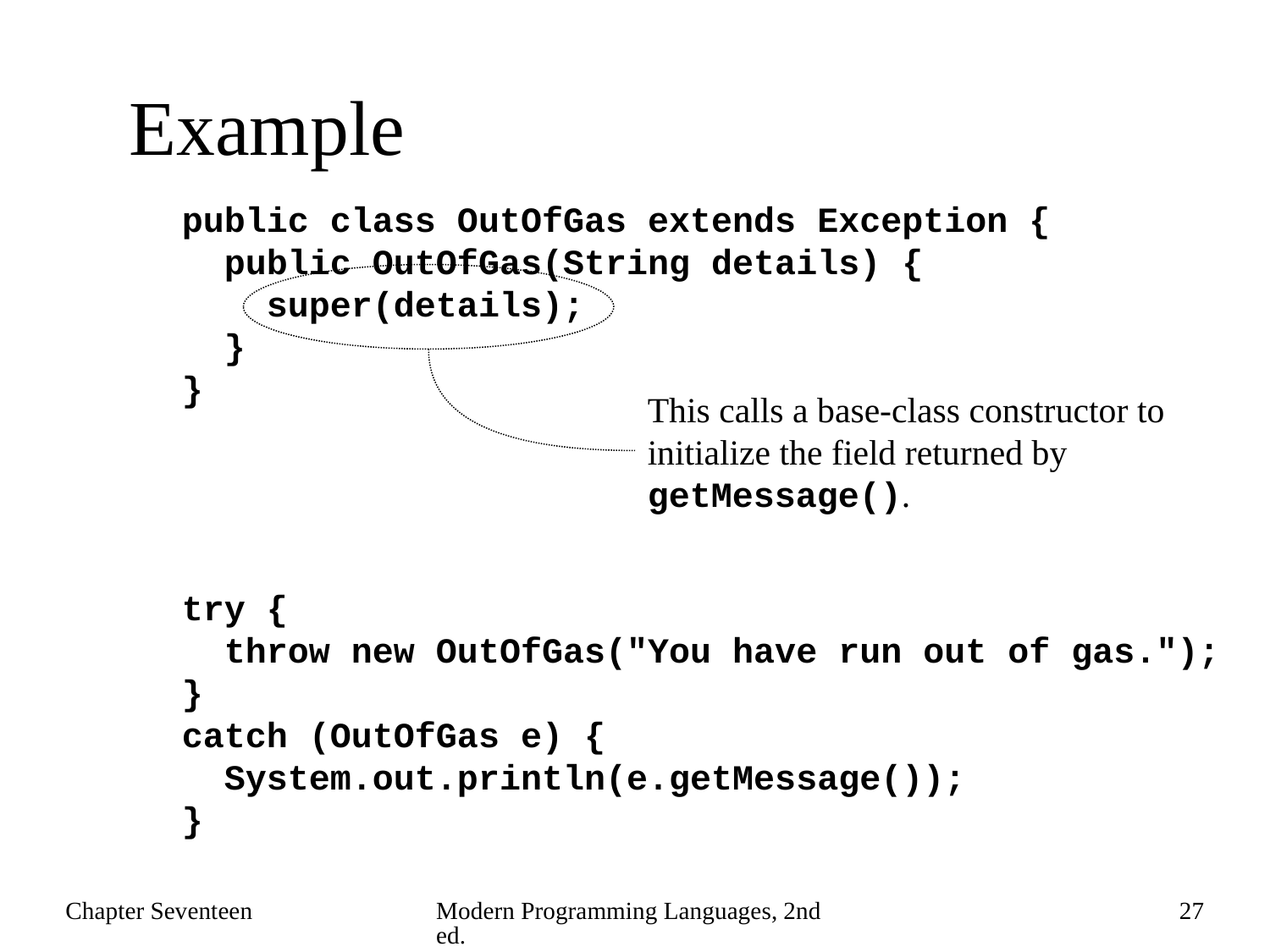

# Example
public class OutOfGas extends Exception {
  public OutOfGas(String details) {
    super(details);
  }
}

This calls a base-class constructor to initialize the field returned by getMessage().
try {
  throw new OutOfGas("You have run out of gas.");
}
catch (OutOfGas e) {
  System.out.println(e.getMessage());
}
Chapter Seventeen
Modern Programming Languages, 2nd ed.
27